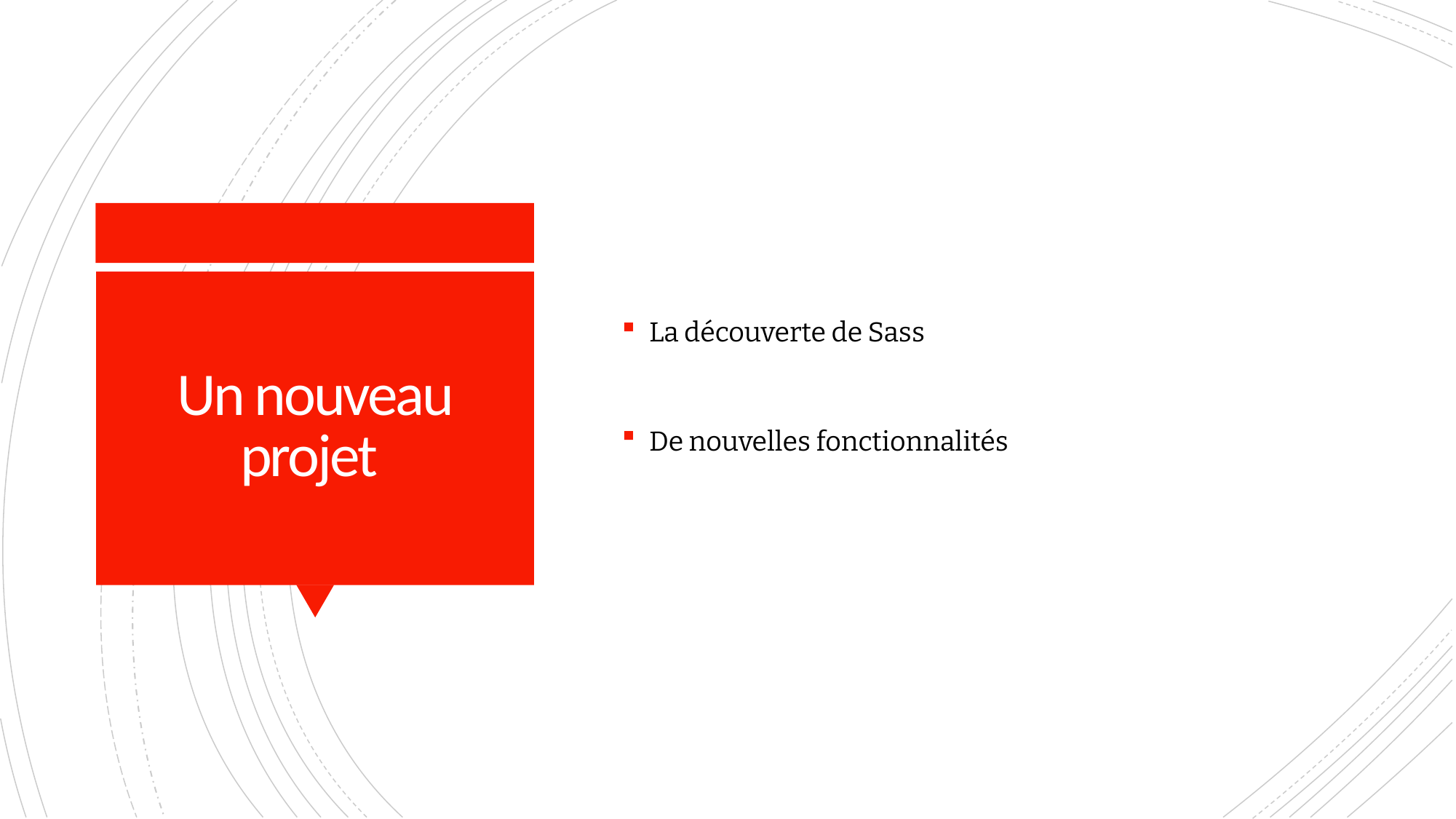

La découverte de Sass

De nouvelles fonctionnalités

# Un nouveau projet